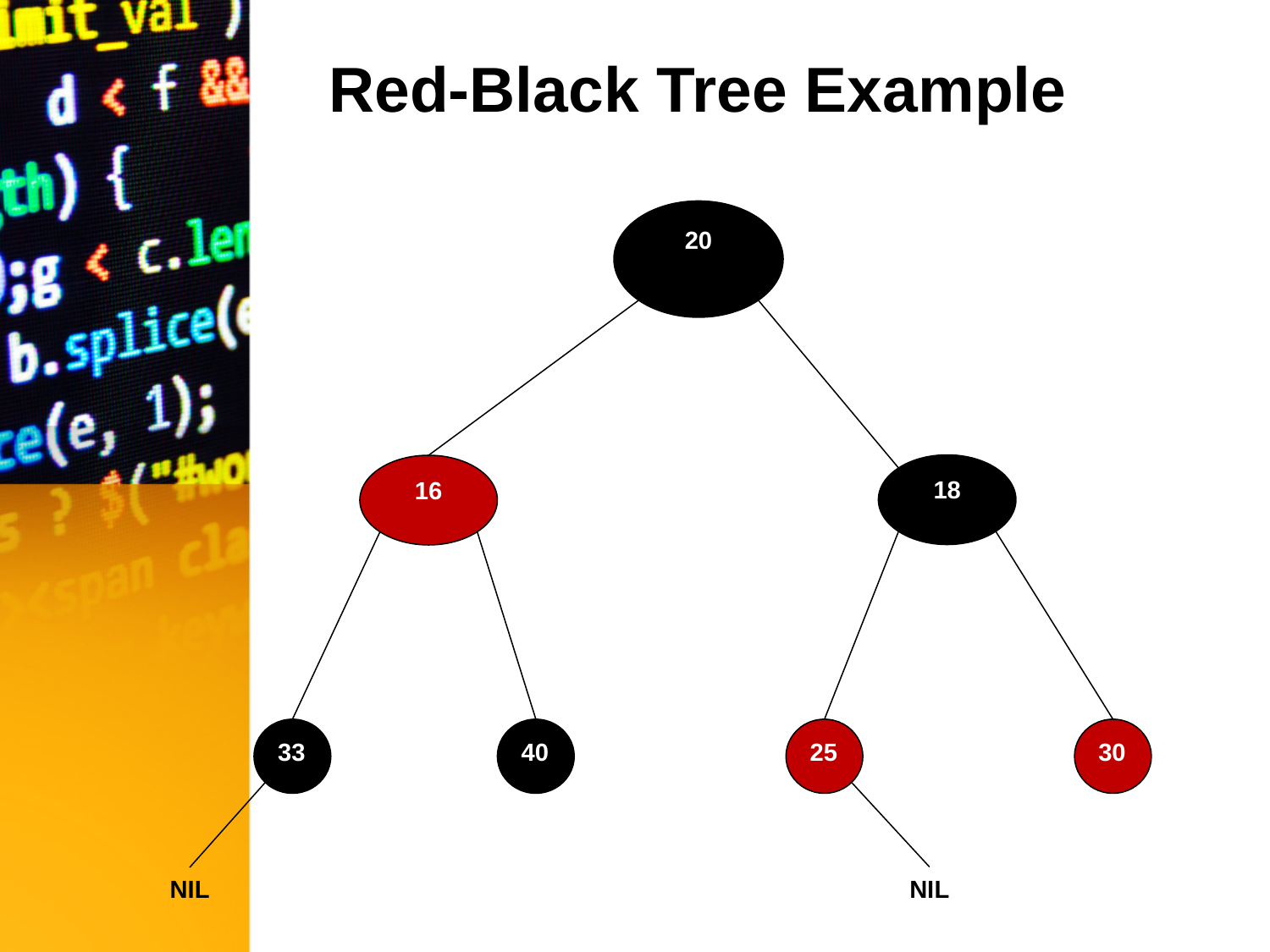

Red-Black Tree Example
20
18
16
33
40
25
30
NIL
NIL